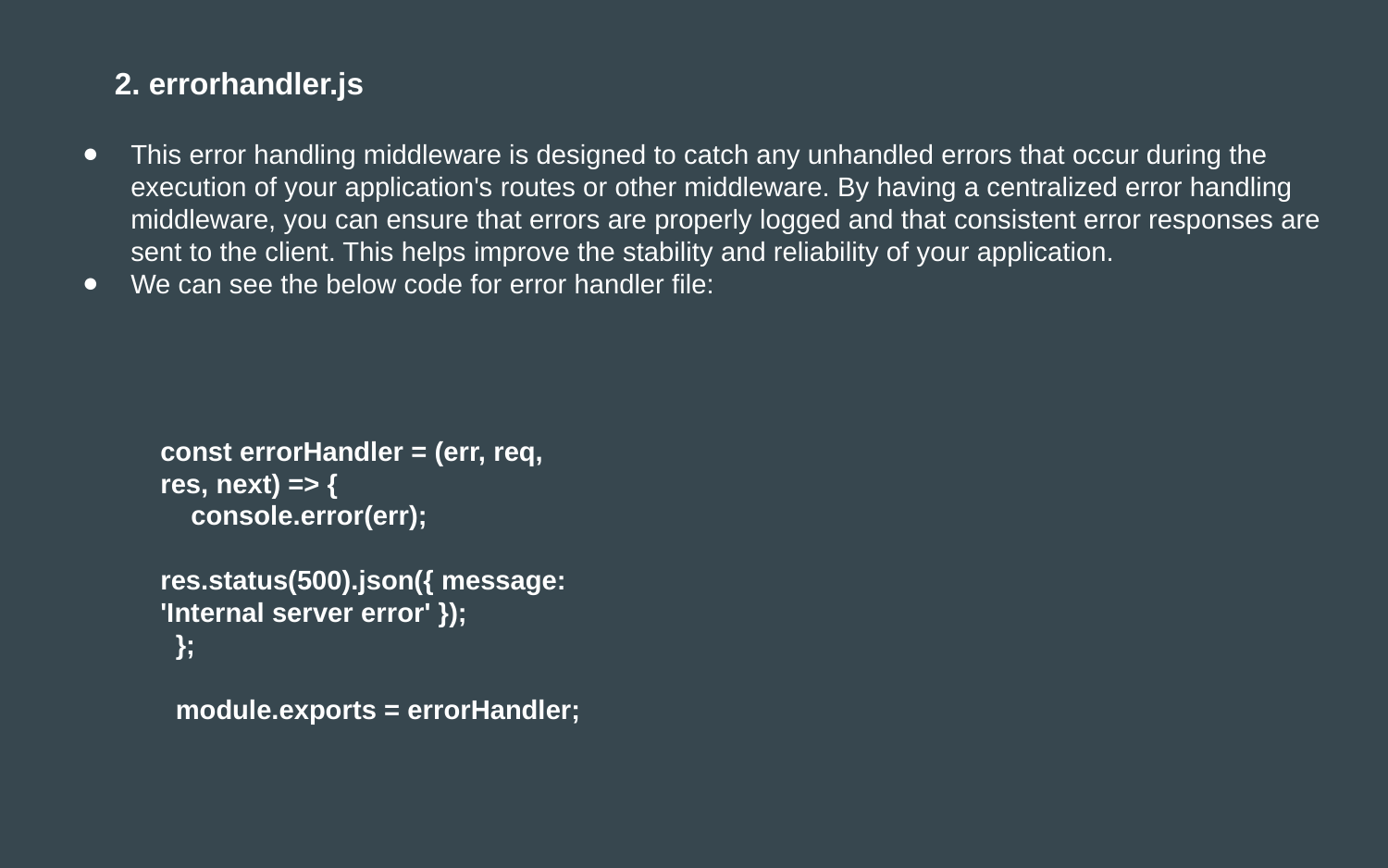

2. errorhandler.js
This error handling middleware is designed to catch any unhandled errors that occur during the execution of your application's routes or other middleware. By having a centralized error handling middleware, you can ensure that errors are properly logged and that consistent error responses are sent to the client. This helps improve the stability and reliability of your application.
We can see the below code for error handler file:
const errorHandler = (err, req, res, next) => {
    console.error(err);
    res.status(500).json({ message: 'Internal server error' });
  };

  module.exports = errorHandler;